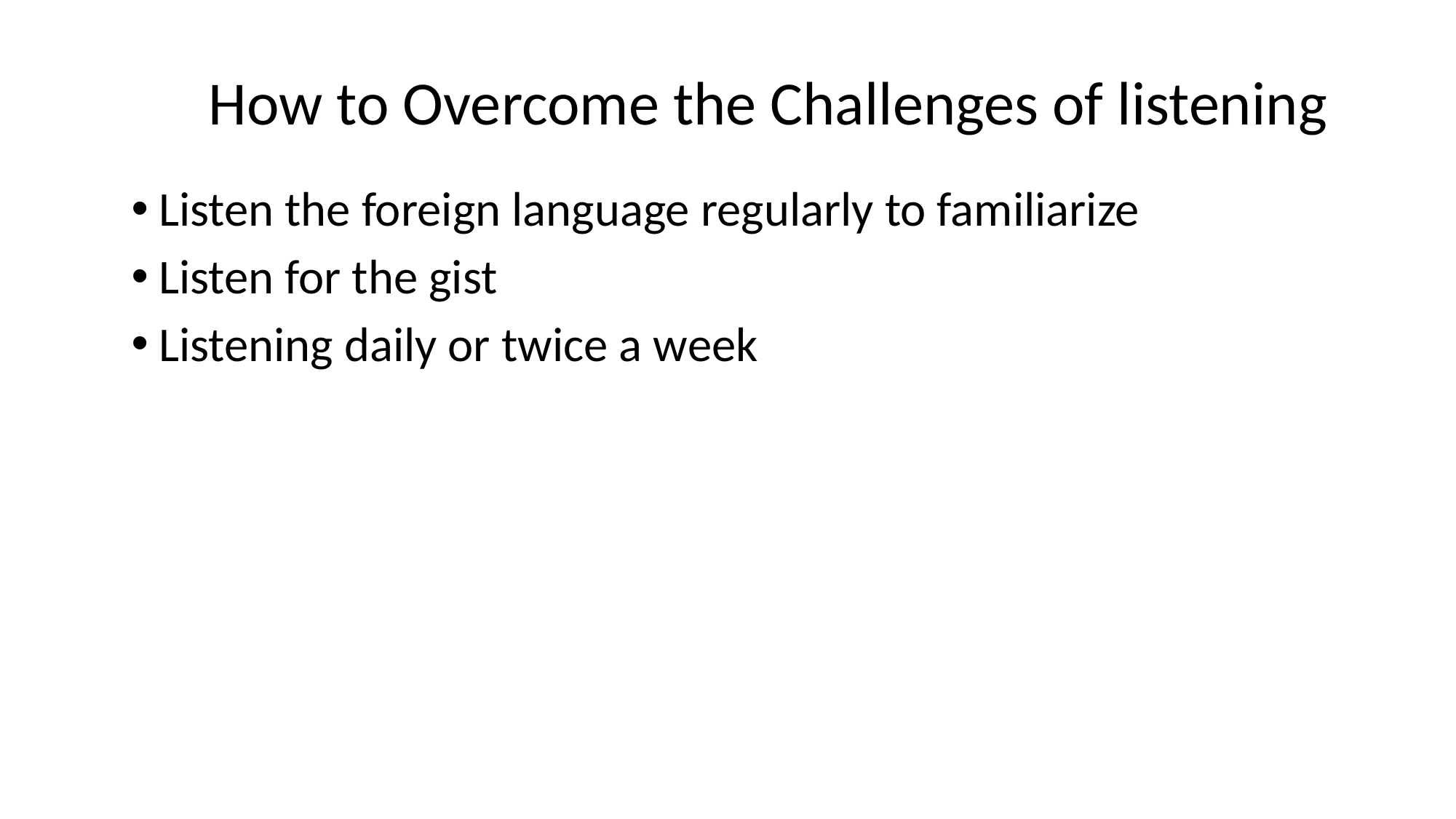

# How to Overcome the Challenges of listening
Listen the foreign language regularly to familiarize
Listen for the gist
Listening daily or twice a week